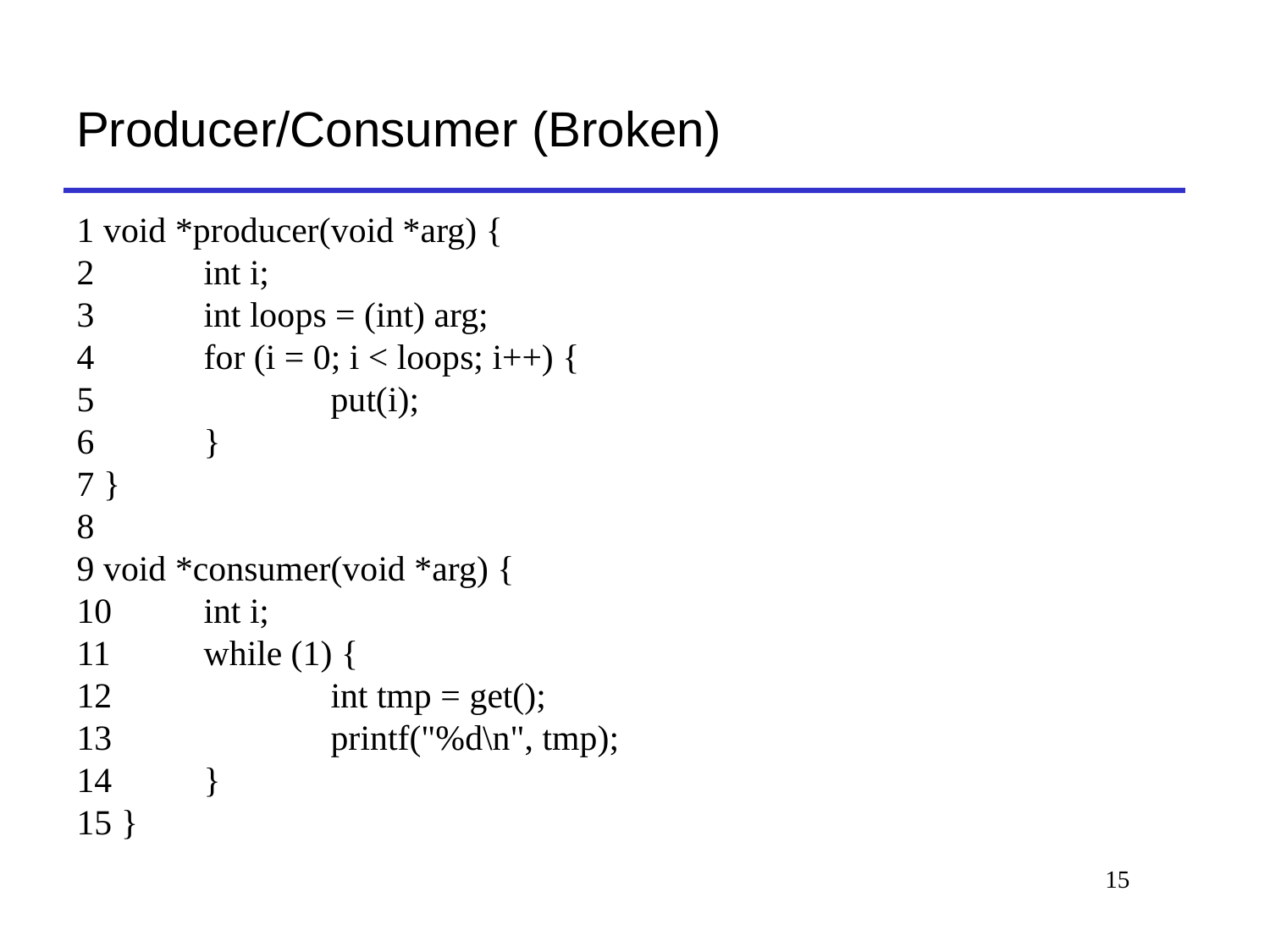

# Producer/Consumer (Broken)
1 void *producer(void *arg) {
2 	int i;
3 	int loops = (int) arg;
4 	for (i = 0; i < loops; i++) {
5 		put(i);
6 	}
7 }
8
9 void *consumer(void *arg) {
10 	int i;
11 	while (1) {
12 		int tmp = get();
13 		printf("%d\n", tmp);
14 	}
15 }

15